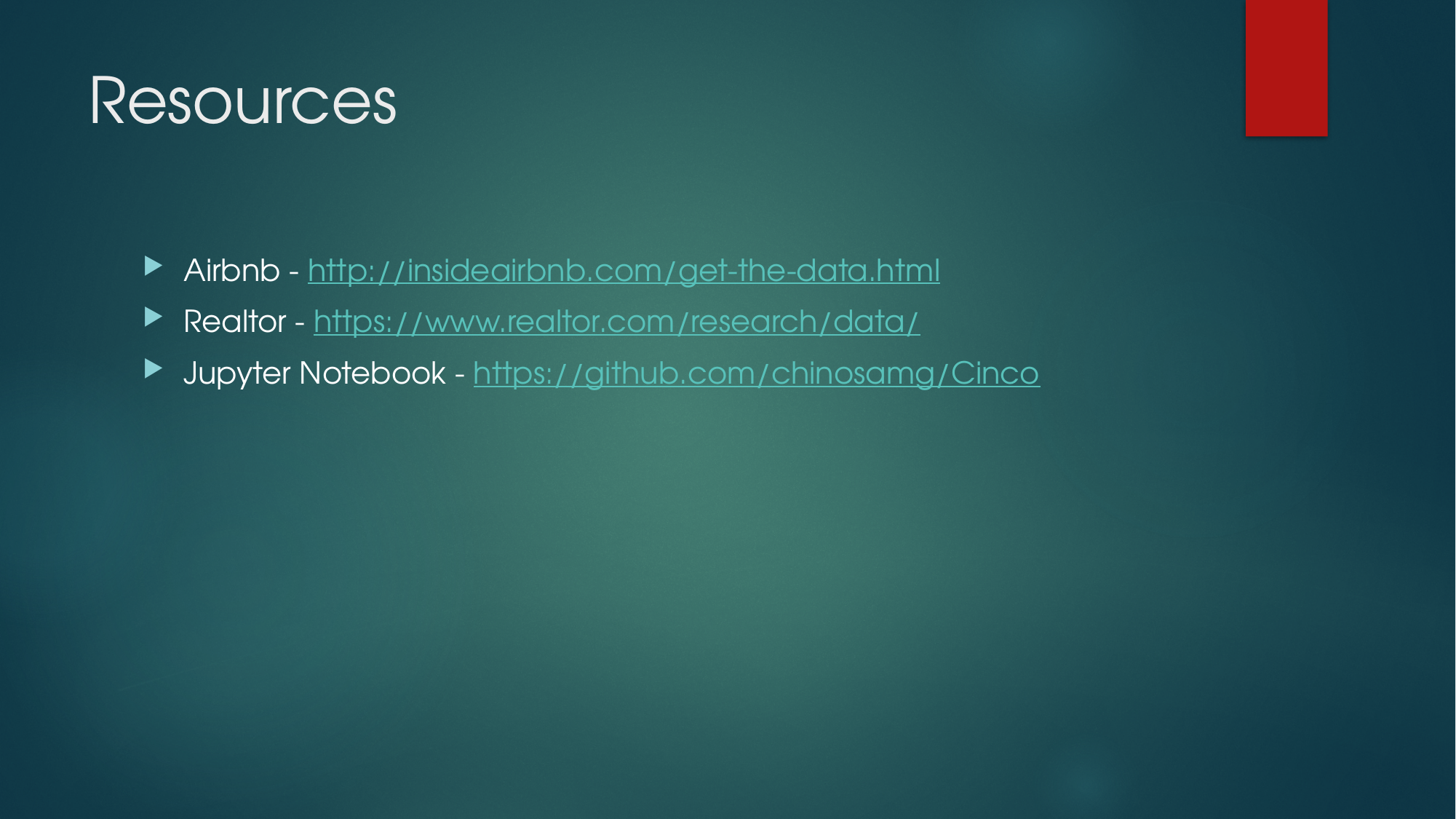

# Resources
Airbnb - http://insideairbnb.com/get-the-data.html
Realtor - https://www.realtor.com/research/data/
Jupyter Notebook - https://github.com/chinosamg/Cinco